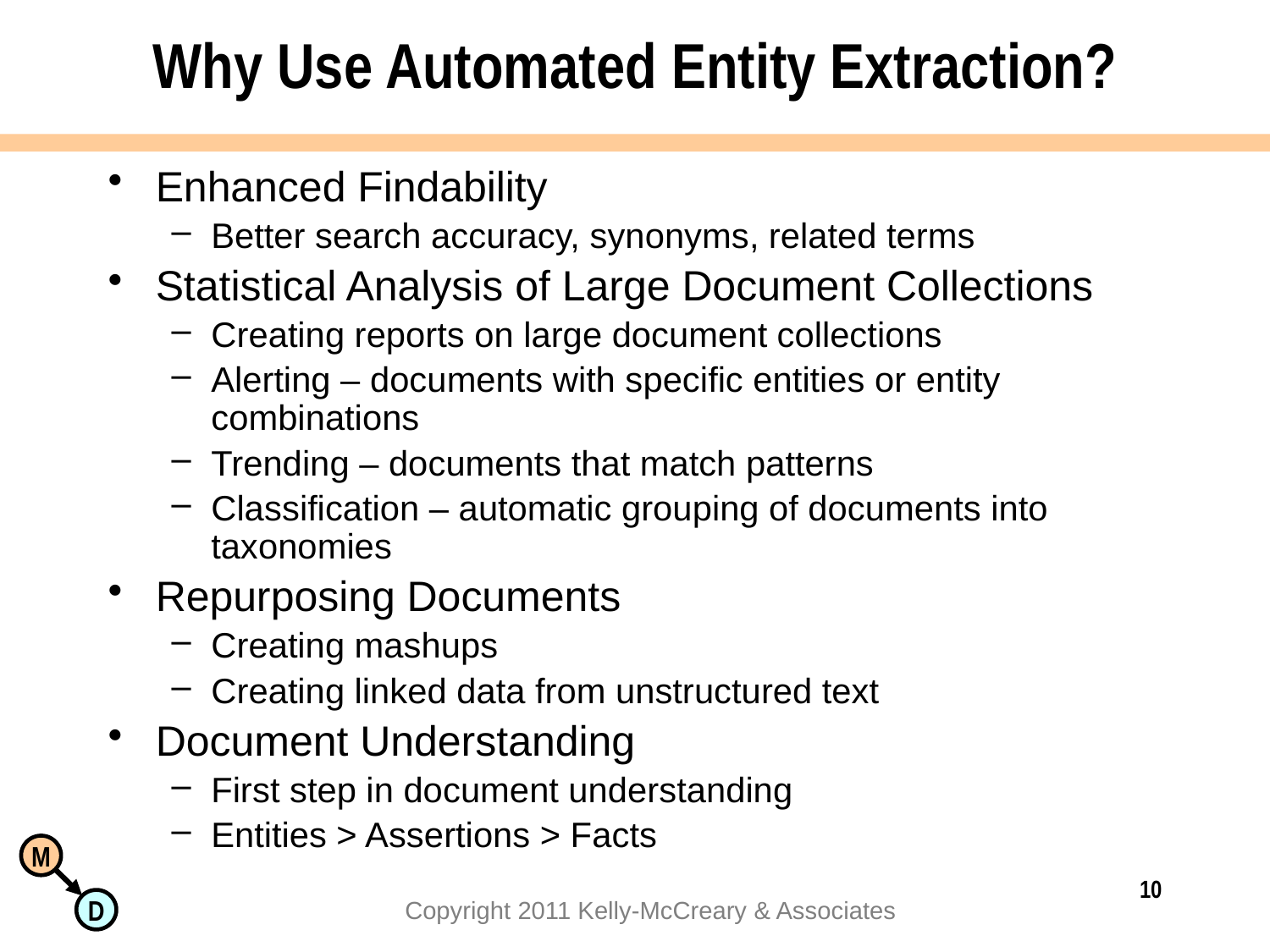

# Why Use Automated Entity Extraction?
Enhanced Findability
Better search accuracy, synonyms, related terms
Statistical Analysis of Large Document Collections
Creating reports on large document collections
Alerting – documents with specific entities or entity combinations
Trending – documents that match patterns
Classification – automatic grouping of documents into taxonomies
Repurposing Documents
Creating mashups
Creating linked data from unstructured text
Document Understanding
First step in document understanding
Entities > Assertions > Facts

10
Copyright 2011 Kelly-McCreary & Associates